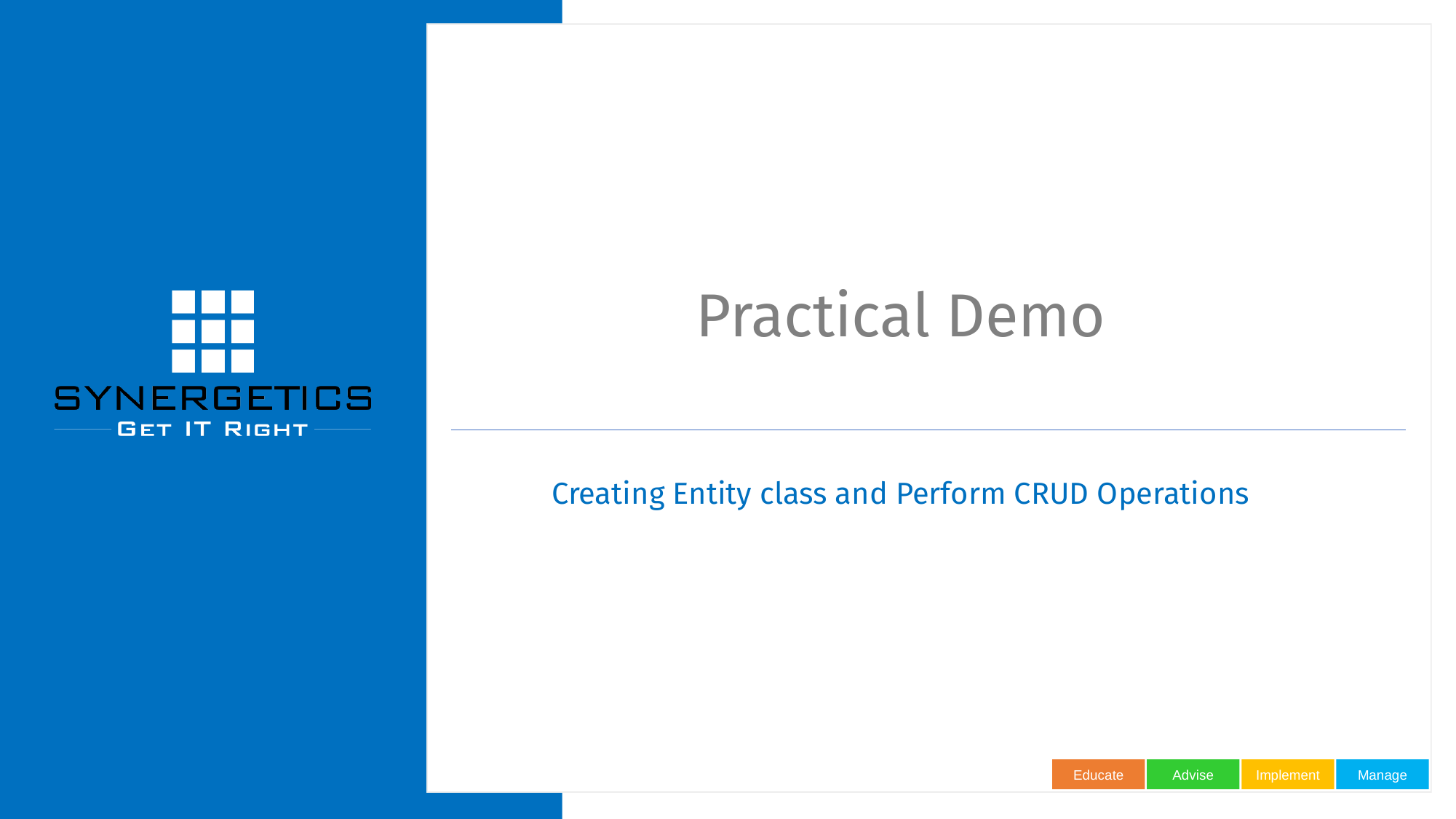

# Practical Demo
Creating Entity class and Perform CRUD Operations